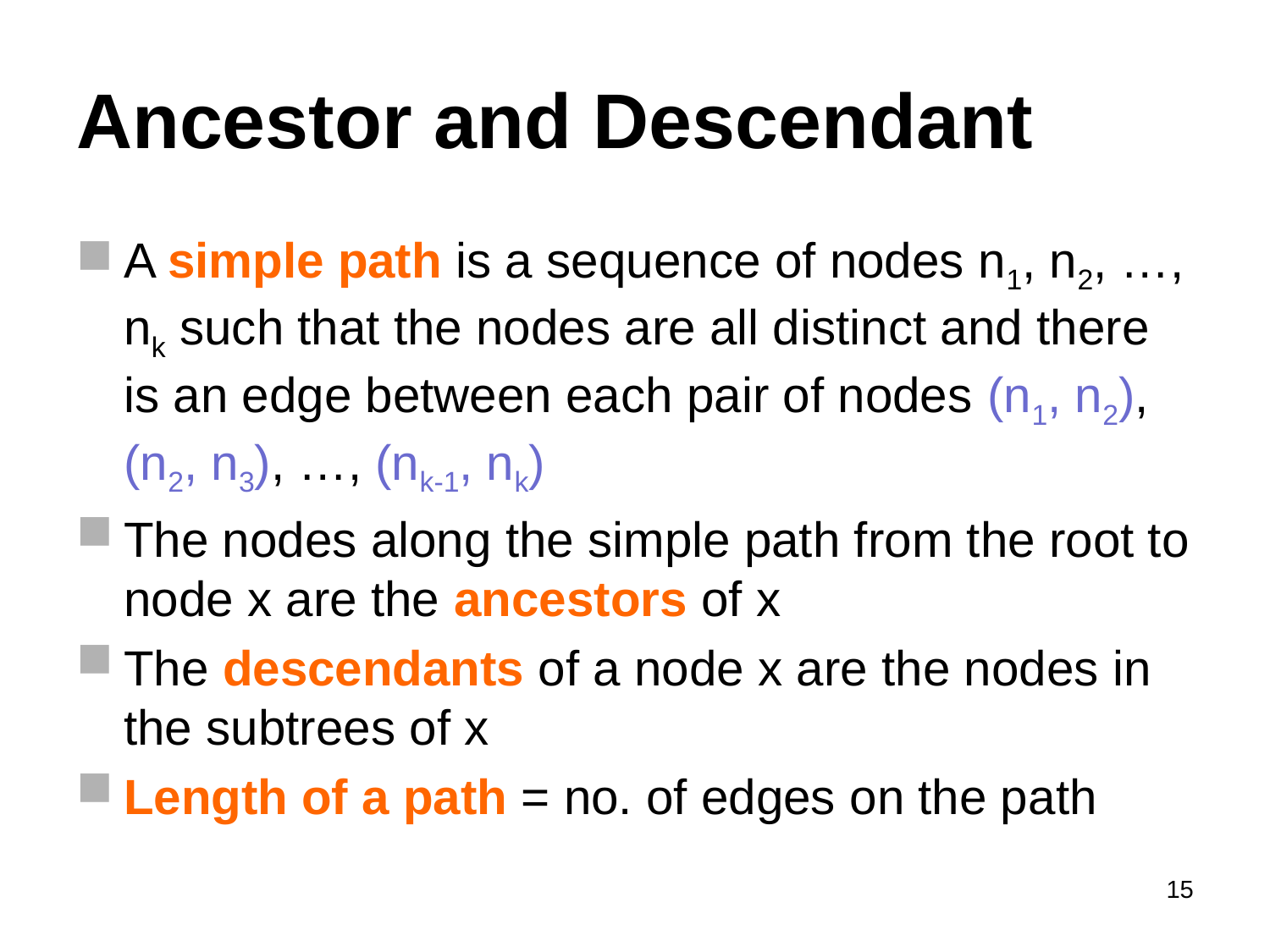

# Ancestor and Descendant
A simple path is a sequence of nodes n1, n2, …, nk such that the nodes are all distinct and there is an edge between each pair of nodes (n1, n2), (n2, n3), …, (nk-1, nk)
The nodes along the simple path from the root to node x are the ancestors of x
The descendants of a node x are the nodes in the subtrees of x
Length of a path = no. of edges on the path

15